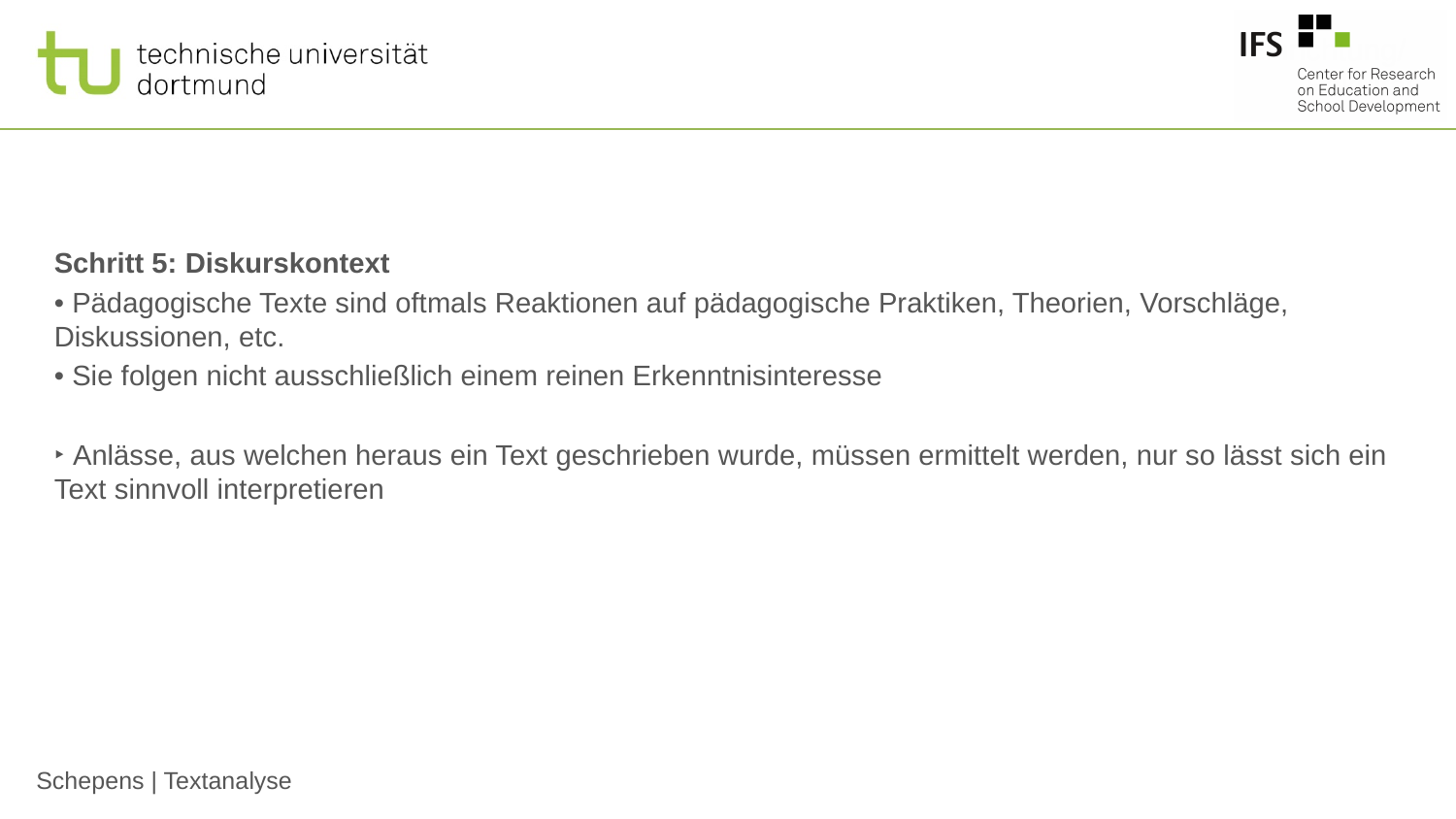

#
Schritt 5: Diskurskontext
• Pädagogische Texte sind oftmals Reaktionen auf pädagogische Praktiken, Theorien, Vorschläge, Diskussionen, etc.
• Sie folgen nicht ausschließlich einem reinen Erkenntnisinteresse

‣ Anlässe, aus welchen heraus ein Text geschrieben wurde, müssen ermittelt werden, nur so lässt sich ein Text sinnvoll interpretieren